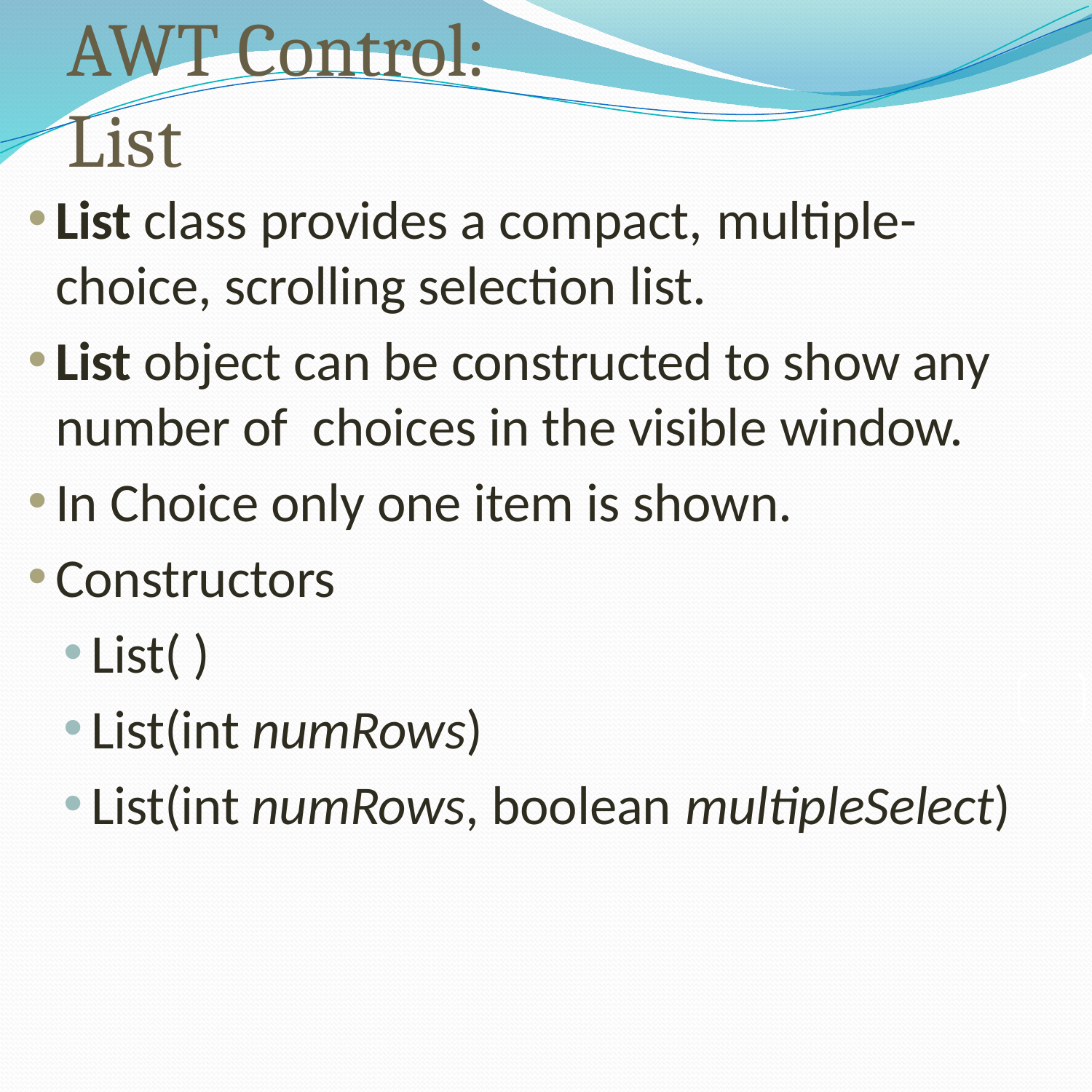

# AWT Control: List
List class provides a compact, multiple-choice, scrolling selection list.
List object can be constructed to show any number of  choices in the visible window.
In Choice only one item is shown.
Constructors
List( )
List(int numRows)
List(int numRows, boolean multipleSelect)